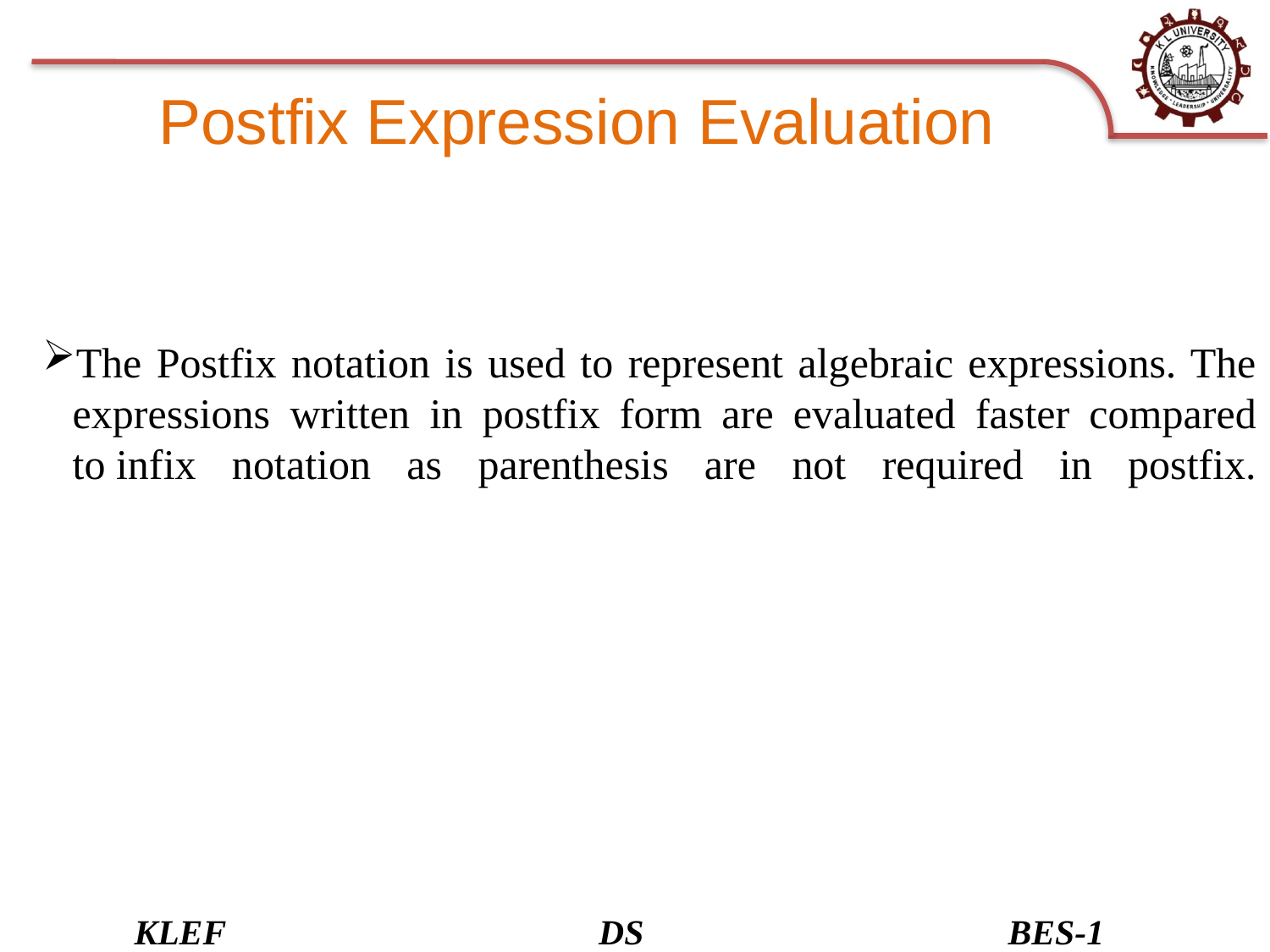

Postfix Expression Evaluation
# The Postfix notation is used to represent algebraic expressions. The expressions written in postfix form are evaluated faster compared to infix notation as parenthesis are not required in postfix.
KLEF                                          DS                                         BES-1